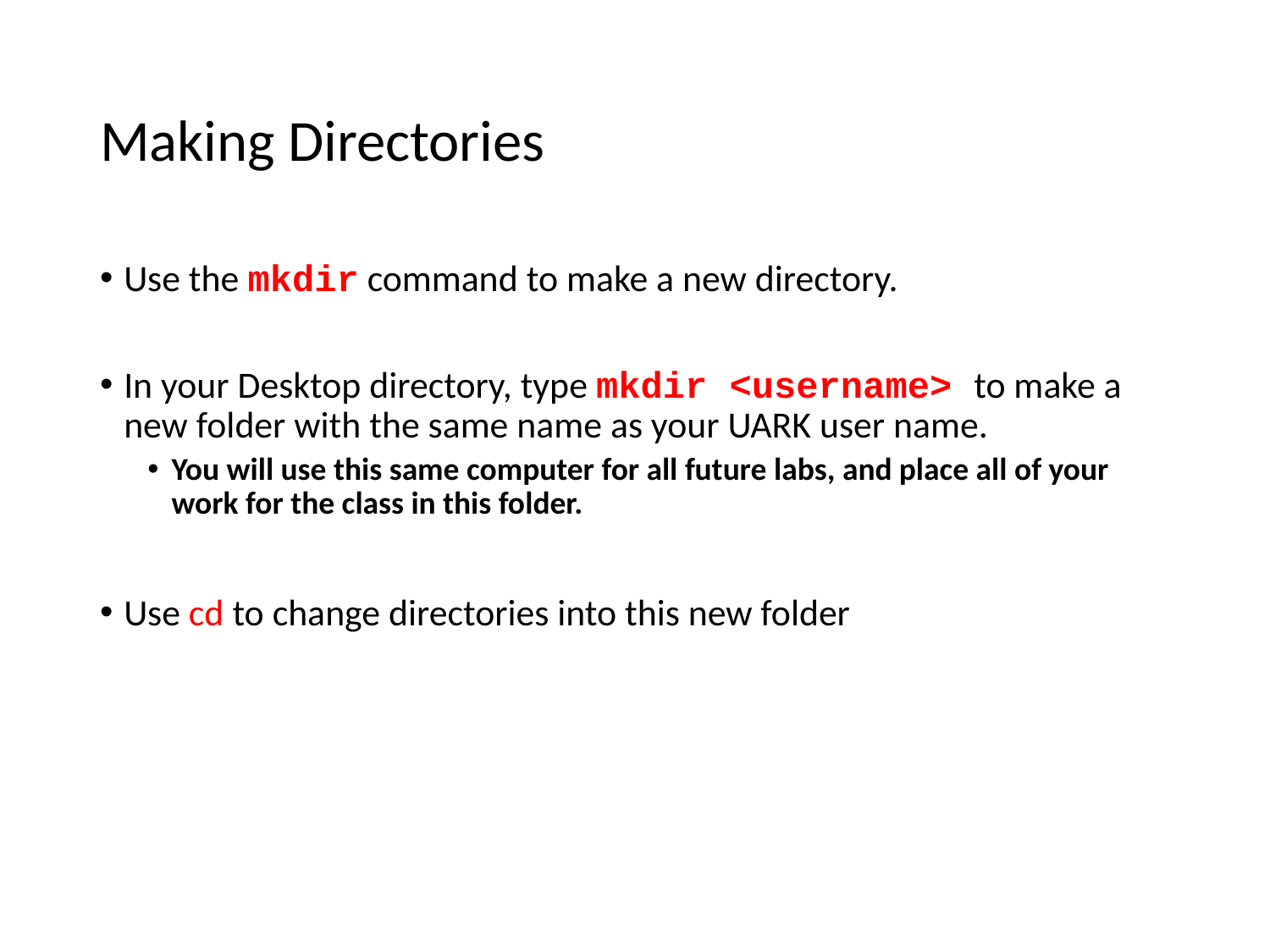

# Making Directories
Use the mkdir command to make a new directory.

In your Desktop directory, type mkdir <username> to make a new folder with the same name as your UARK user name.
You will use this same computer for all future labs, and place all of your work for the class in this folder.

Use cd to change directories into this new folder